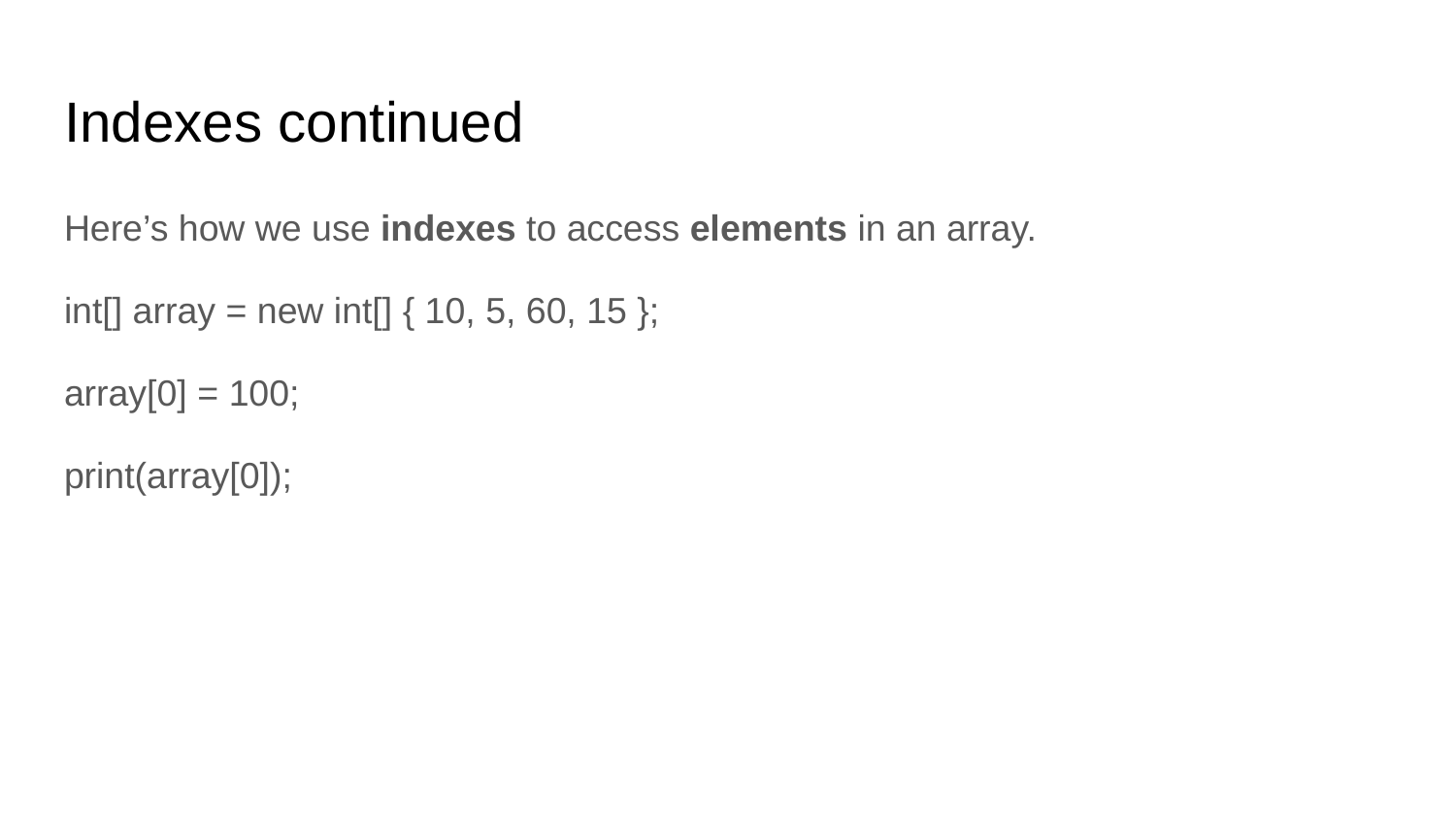

# Indexes continued
Here’s how we use indexes to access elements in an array.
int[] array = new int[] { 10, 5, 60, 15 };
array[0] = 100;
print(array[0]);